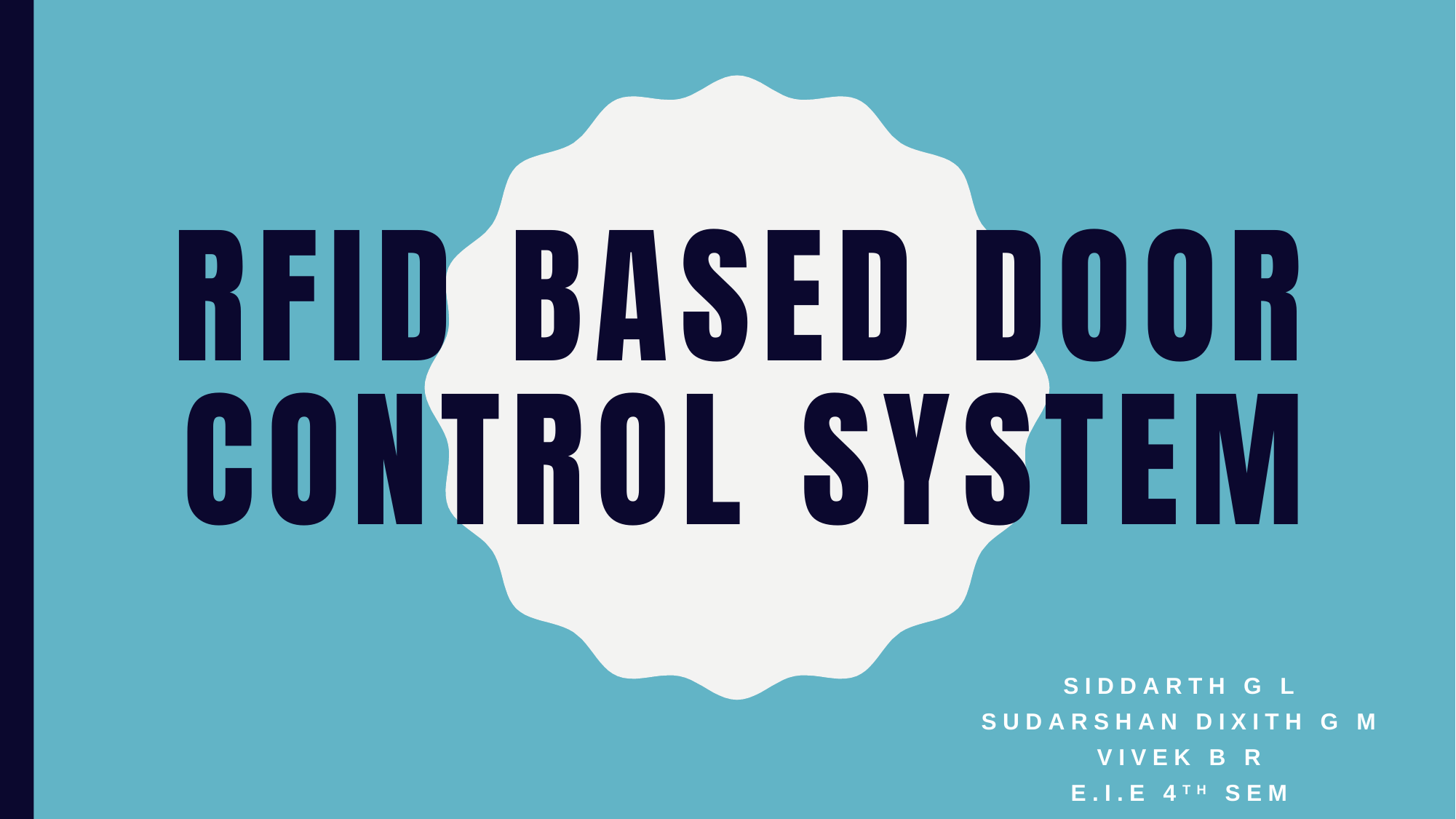

# Rfid based door control system
Siddarth g l
Sudarshan dixith g m
Vivek b r
e.i.e 4th sem